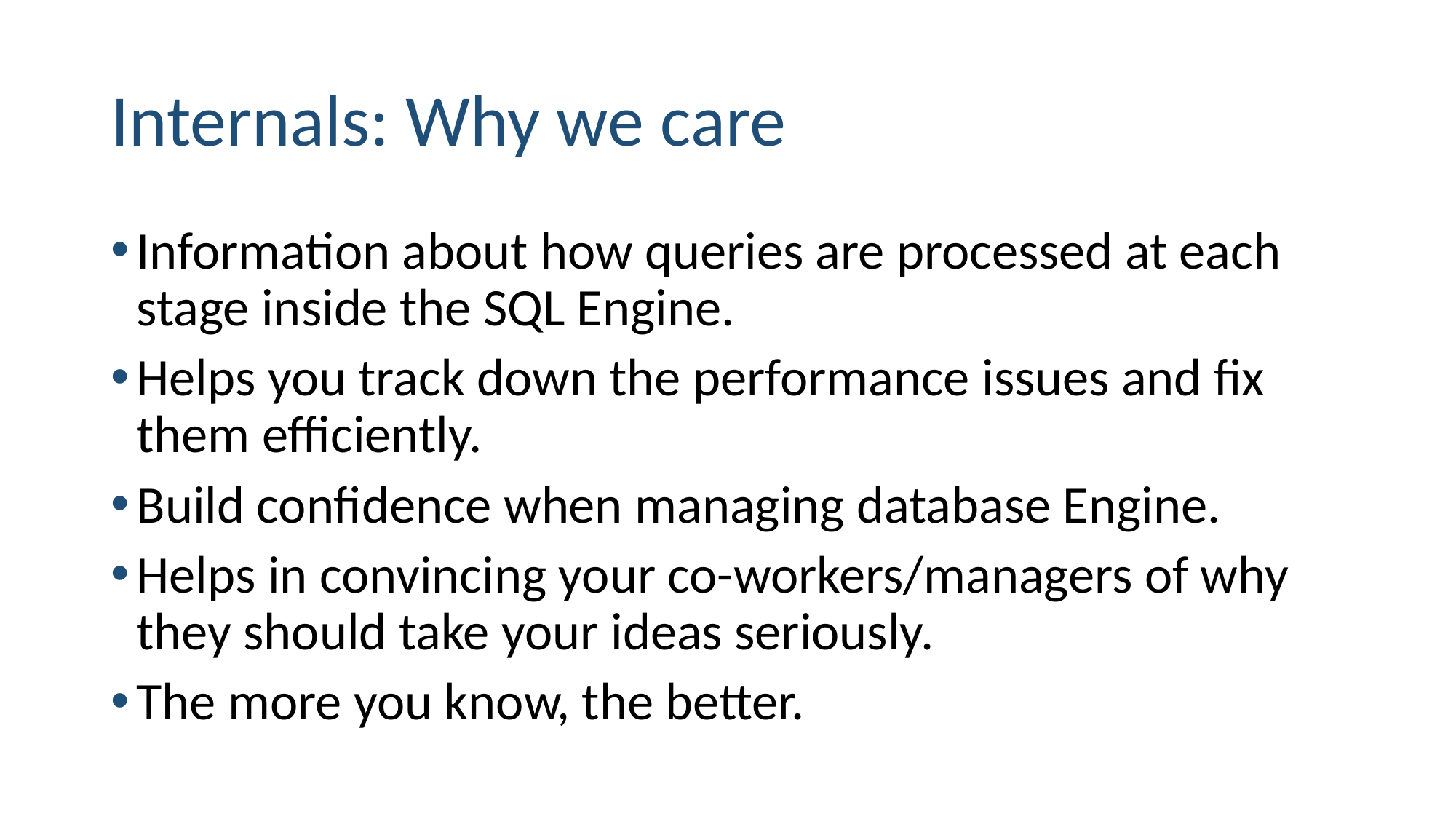

# Internals: Why we care
Information about how queries are processed at each stage inside the SQL Engine.
Helps you track down the performance issues and fix them efficiently.
Build confidence when managing database Engine.
Helps in convincing your co-workers/managers of why they should take your ideas seriously.
The more you know, the better.